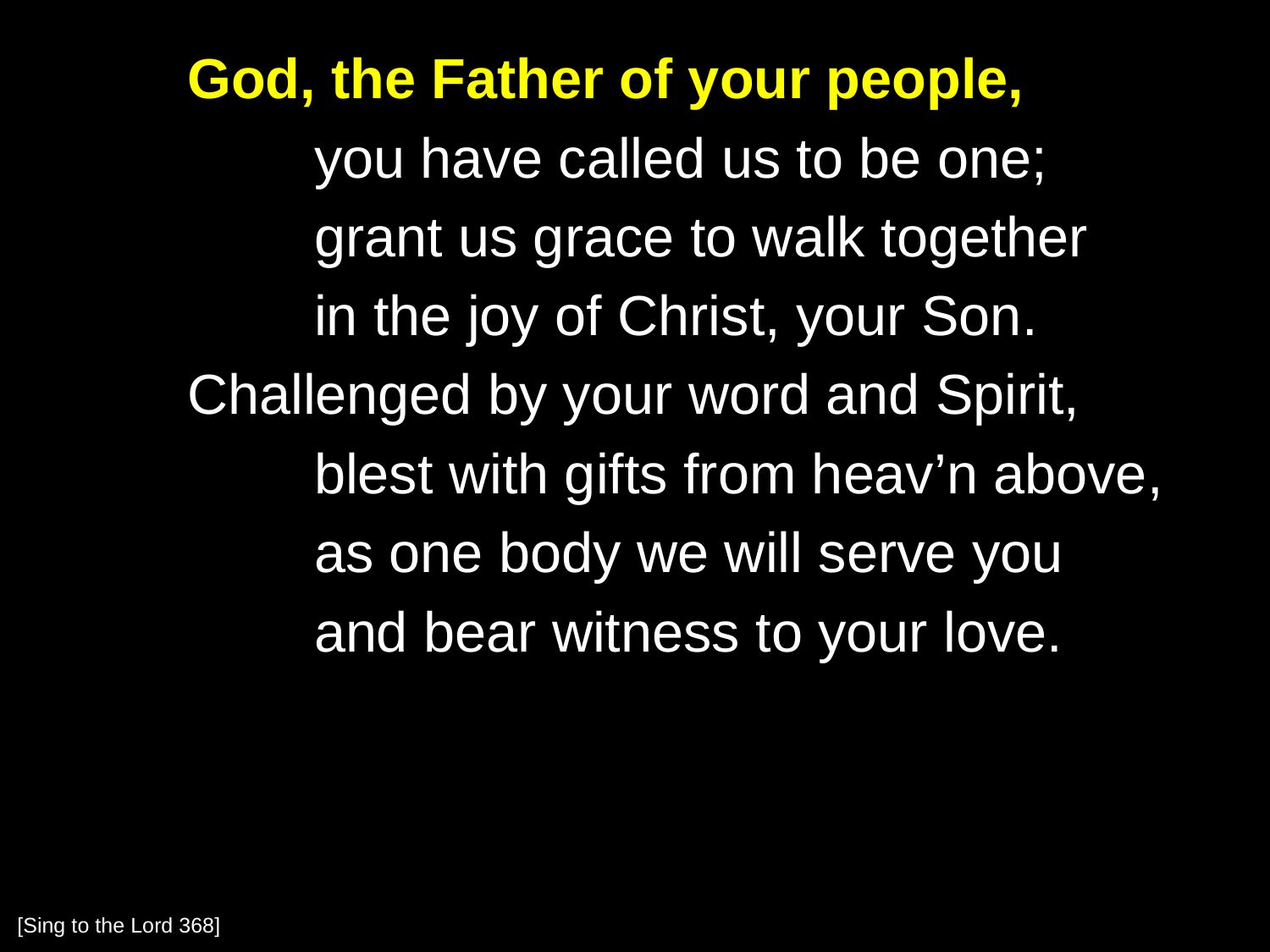

God, the Father of your people,
		you have called us to be one;
		grant us grace to walk together
		in the joy of Christ, your Son.
	Challenged by your word and Spirit,
		blest with gifts from heav’n above,
		as one body we will serve you
		and bear witness to your love.
[Sing to the Lord 368]